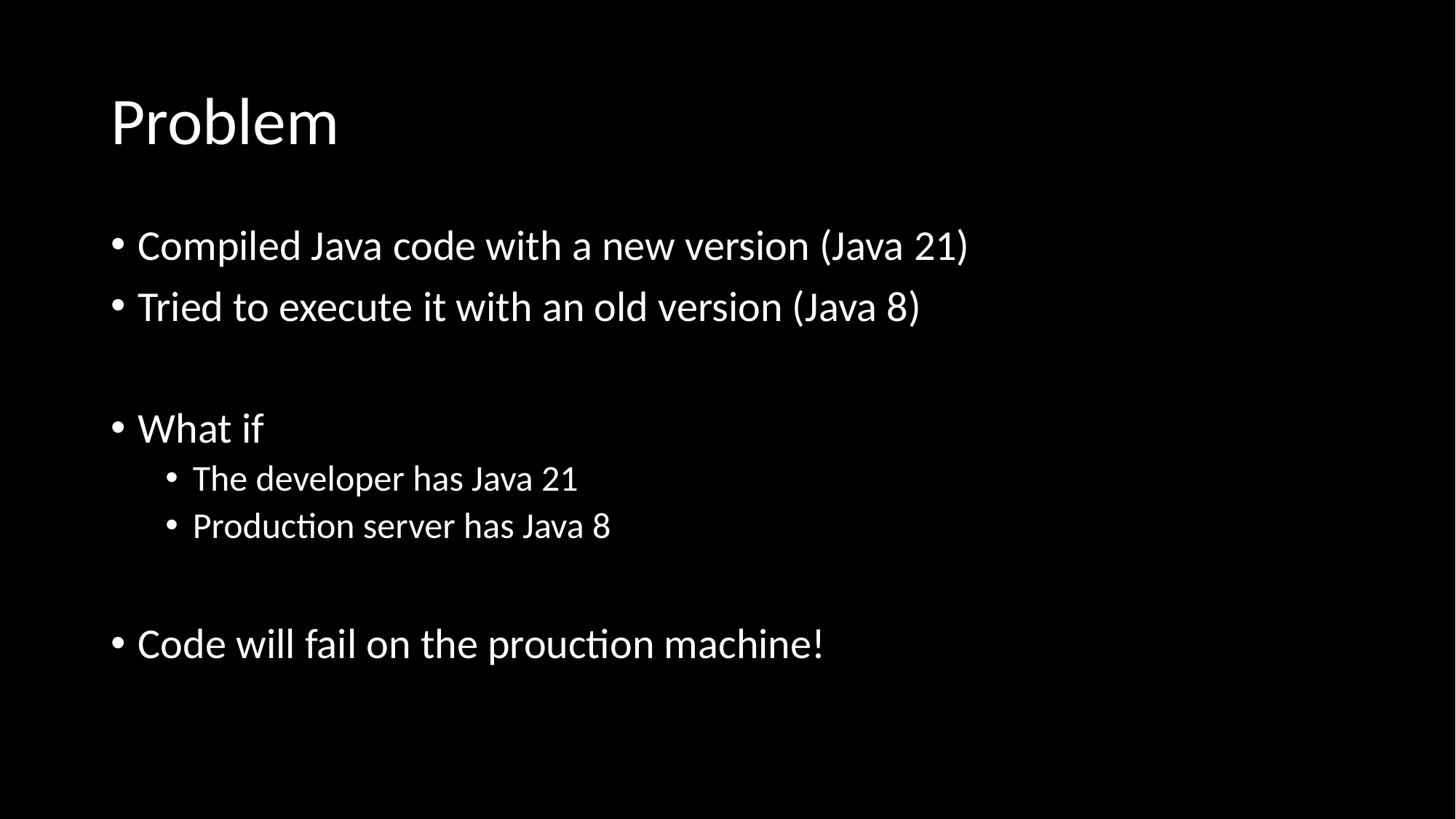

# Problem
Compiled Java code with a new version (Java 21)
Tried to execute it with an old version (Java 8)

What if
The developer has Java 21
Production server has Java 8

Code will fail on the prouction machine!